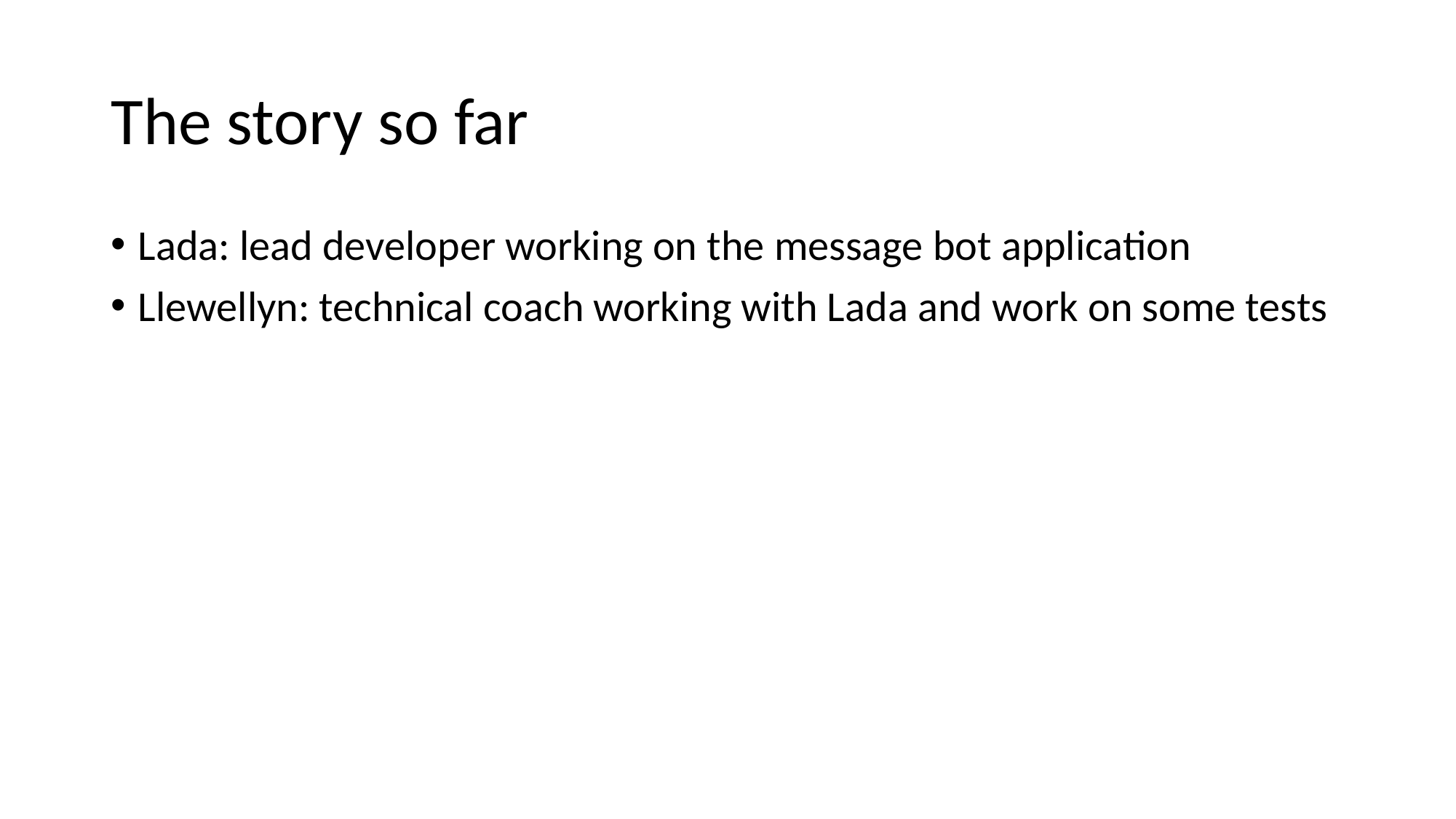

# The story so far
Lada: lead developer working on the message bot application
Llewellyn: technical coach working with Lada and work on some tests